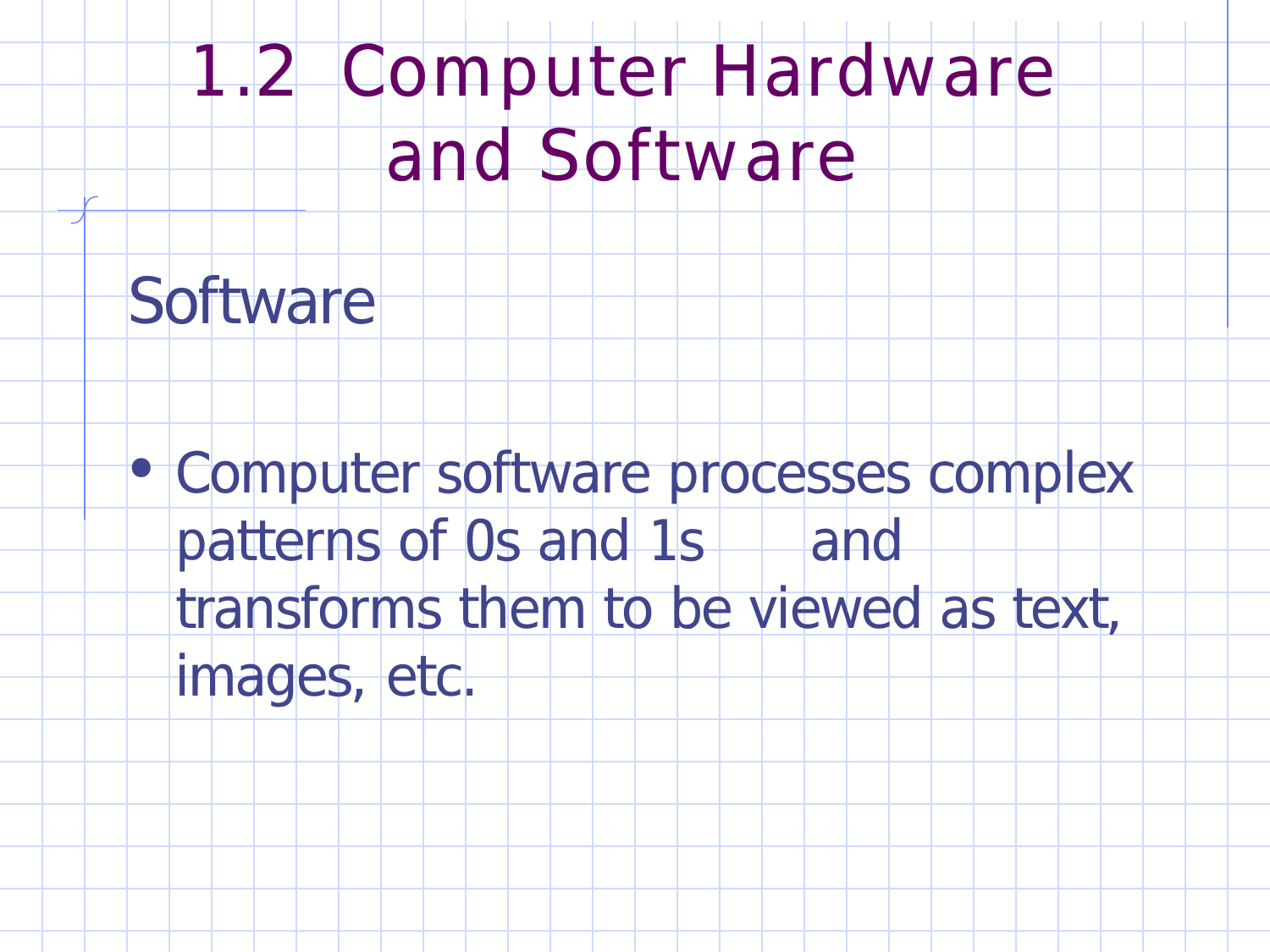

# 1.2  Computer Hardware and Software
Software

Computer software processes complex patterns of 0s and 1s 	and transforms them to be viewed as text, images, etc.